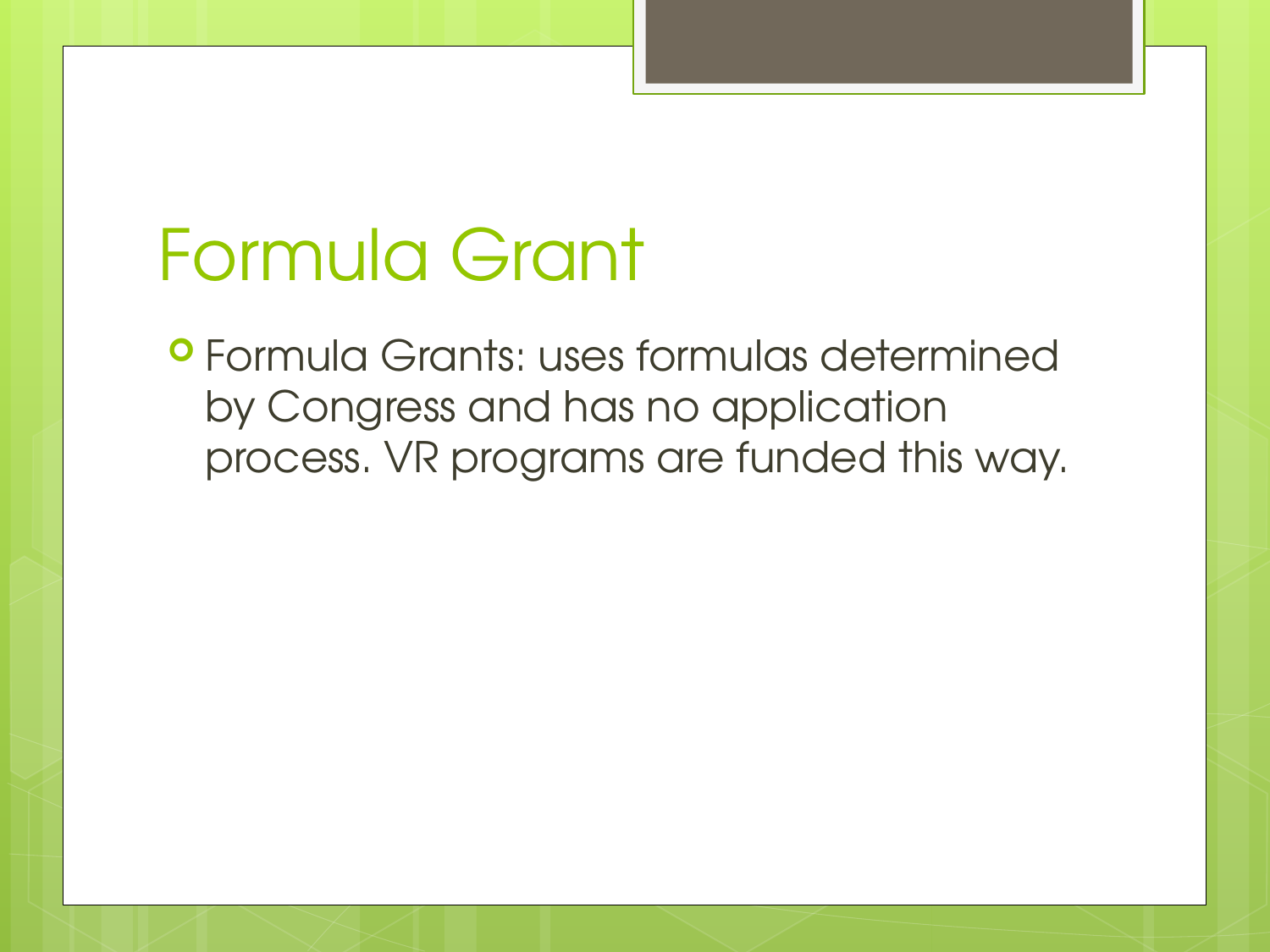

# Formula Grant
Formula Grants: uses formulas determined by Congress and has no application process. VR programs are funded this way.